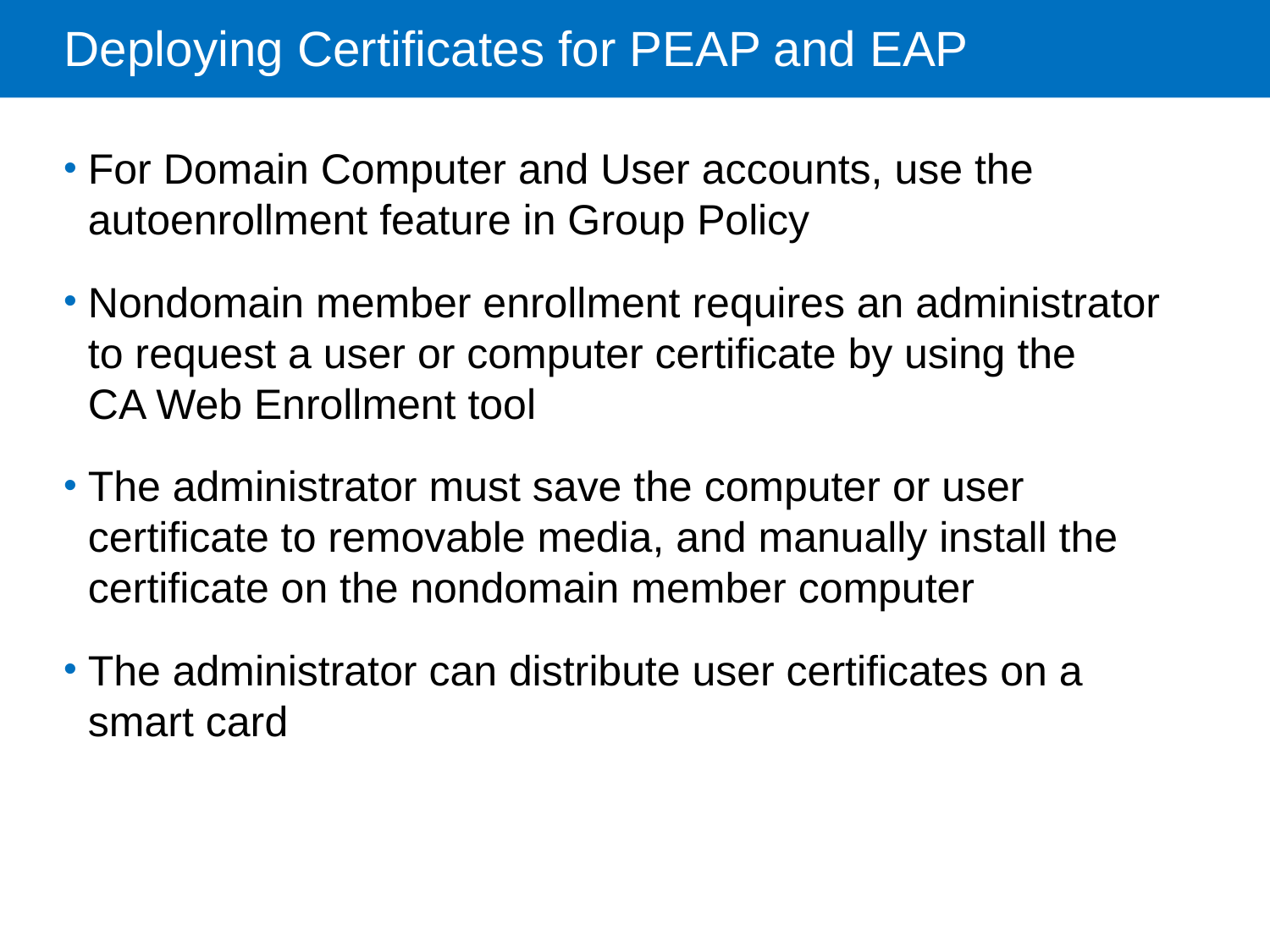

# Deploying Certificates for PEAP and EAP
For Domain Computer and User accounts, use the autoenrollment feature in Group Policy
Nondomain member enrollment requires an administrator
to request a user or computer certificate by using the
CA Web Enrollment tool
The administrator must save the computer or user certificate to removable media, and manually install the certificate on the nondomain member computer
The administrator can distribute user certificates on a smart card